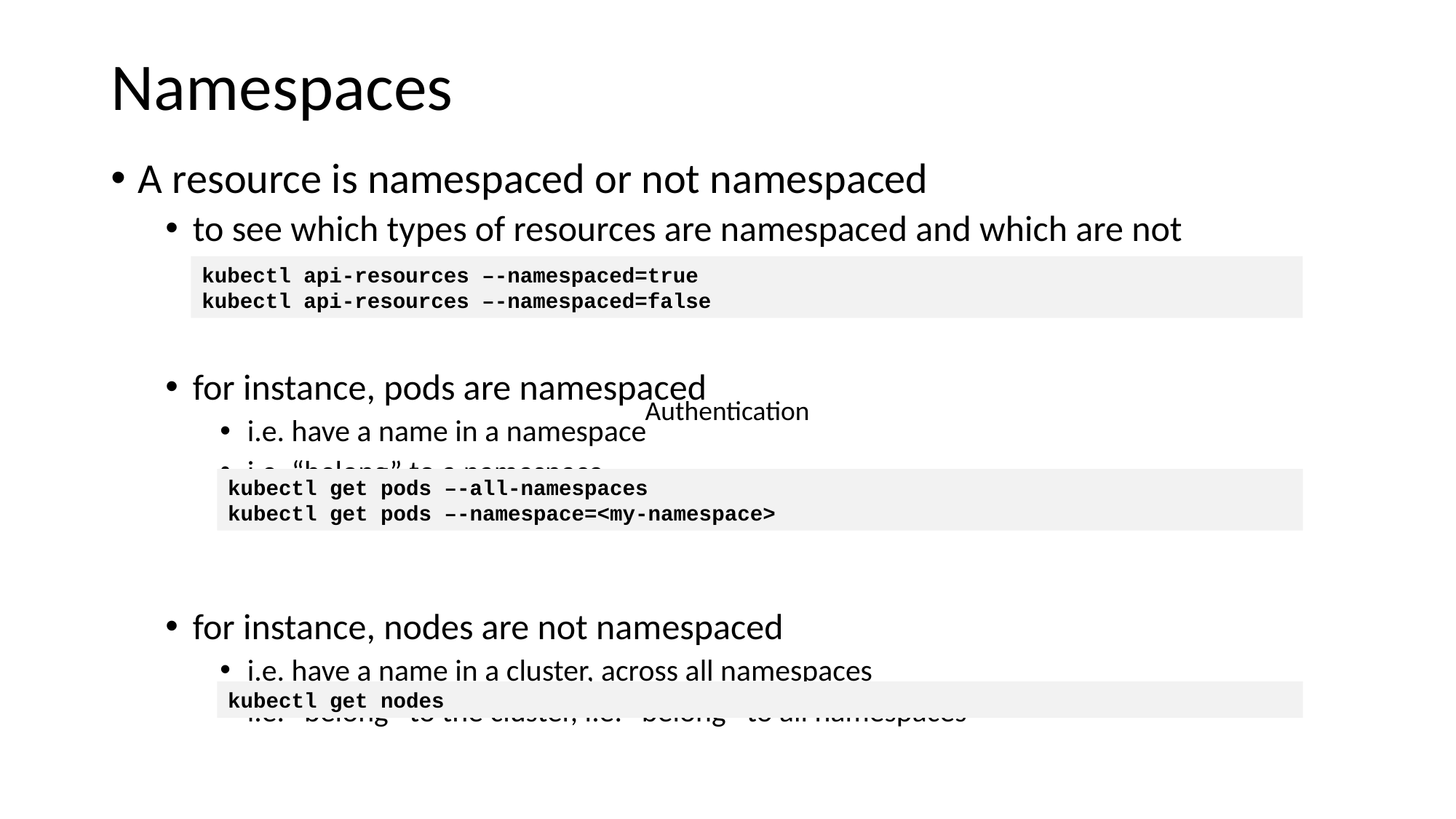

# Namespaces
A resource is namespaced or not namespaced
to see which types of resources are namespaced and which are not

for instance, pods are namespaced
i.e. have a name in a namespace
i.e. “belong” to a namespace

for instance, nodes are not namespaced
i.e. have a name in a cluster, across all namespaces
i.e. “belong” to the cluster, i.e. “belong” to all namespaces

kubectl api-resources –-namespaced=true
kubectl api-resources –-namespaced=false
Authentication
kubectl get pods –-all-namespaces
kubectl get pods –-namespace=<my-namespace>
kubectl get nodes